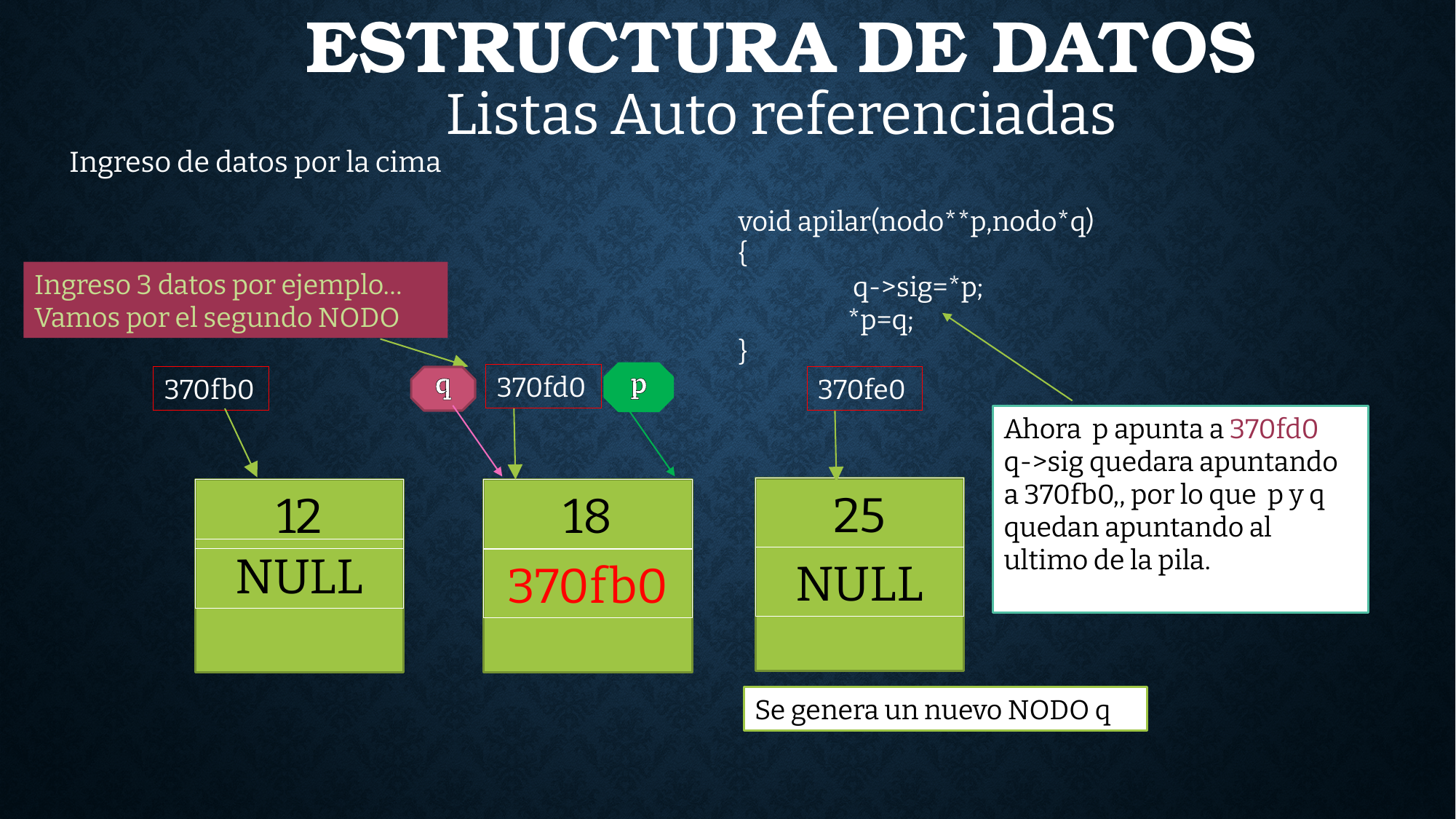

# Estructura de Datos
Listas Auto referenciadas

Ingreso de datos por la cima

void apilar(nodo**p,nodo*q)
{
	 q->sig=*p;
	*p=q;
}
Ingreso 3 datos por ejemplo…
Vamos por el segundo NODO
p
370fd0
370fb0
370fe0
q
Ahora  p apunta a 370fd0   q->sig quedara apuntando a 370fb0,, por lo que  p y q quedan apuntando al ultimo de la pila.

25

12

18
NULL
NULL
370fb0
Se genera un nuevo NODO q